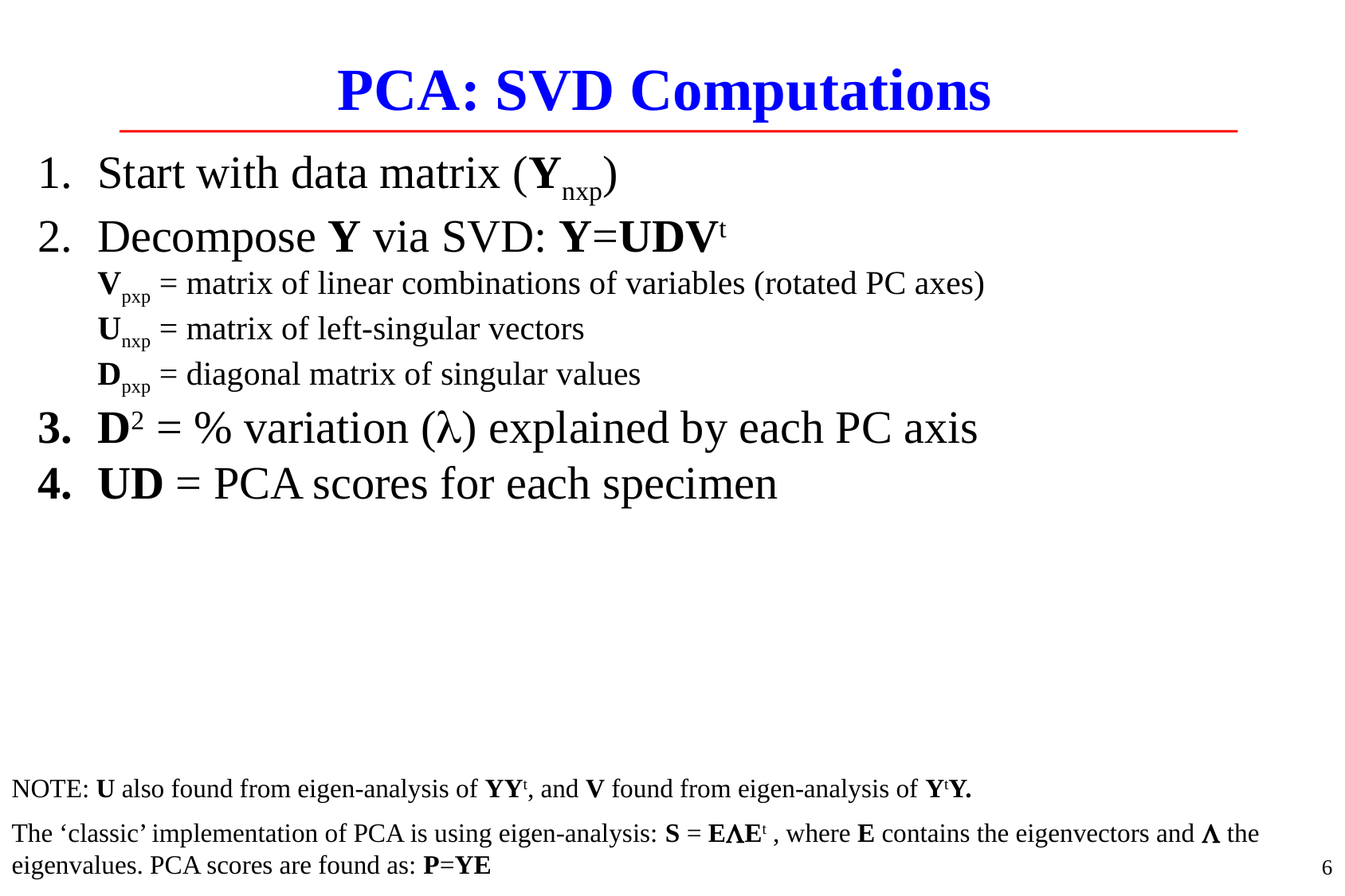

# PCA: SVD Computations

Start with data matrix (Ynxp)
Decompose Y via SVD: Y=UDVt
Vpxp = matrix of linear combinations of variables (rotated PC axes)
Unxp = matrix of left-singular vectors
Dpxp = diagonal matrix of singular values
D2 = % variation (λ) explained by each PC axis
UD = PCA scores for each specimen

NOTE: U also found from eigen-analysis of YYt, and V found from eigen-analysis of YtY.
The ‘classic’ implementation of PCA is using eigen-analysis: S = EΛEt , where E contains the eigenvectors and Λ the eigenvalues. PCA scores are found as: P=YE
6